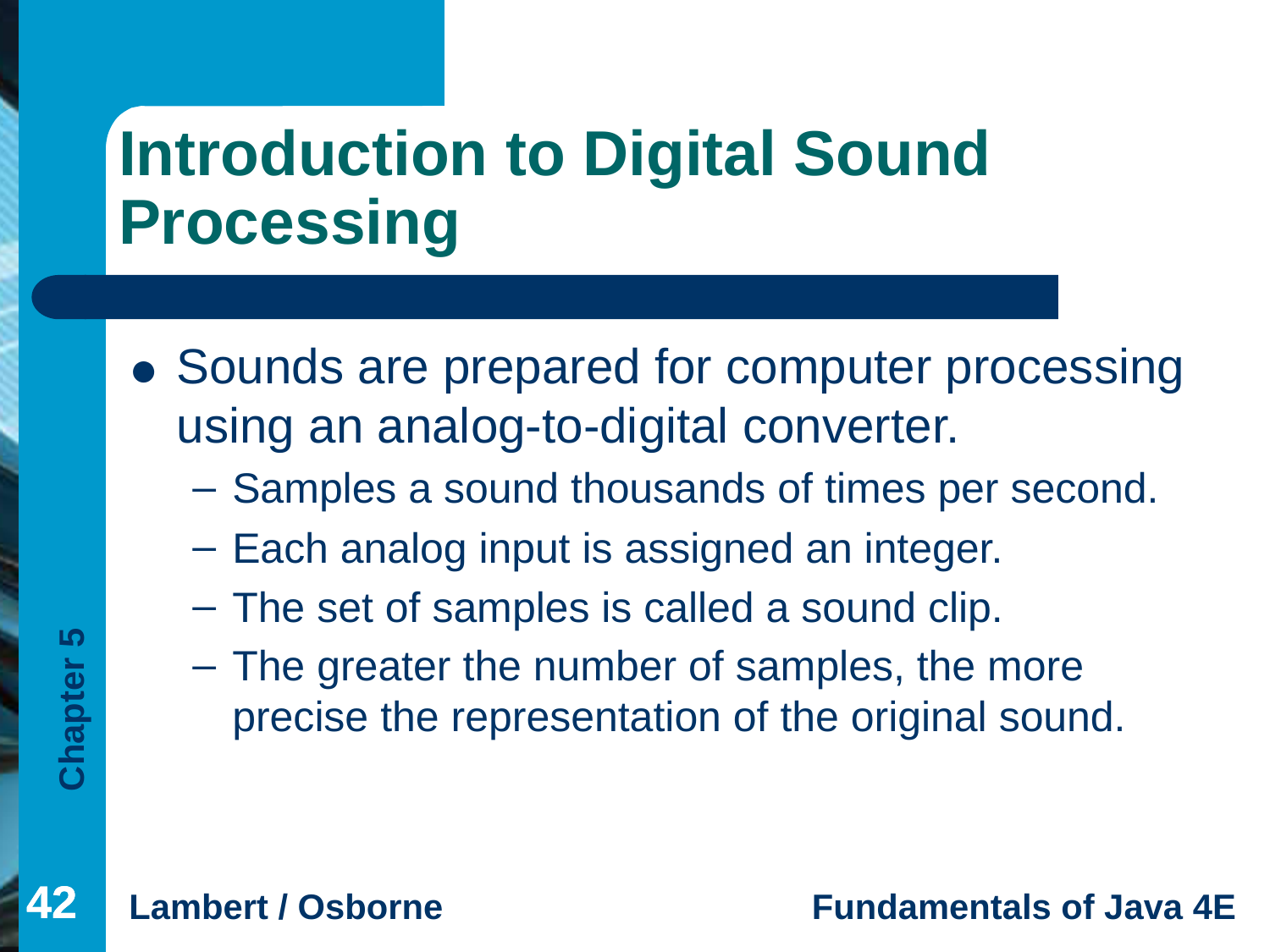

# Introduction to Digital Sound Processing
Sounds are prepared for computer processing using an analog-to-digital converter.
Samples a sound thousands of times per second.
Each analog input is assigned an integer.
The set of samples is called a sound clip.
The greater the number of samples, the more precise the representation of the original sound.
42
42
42